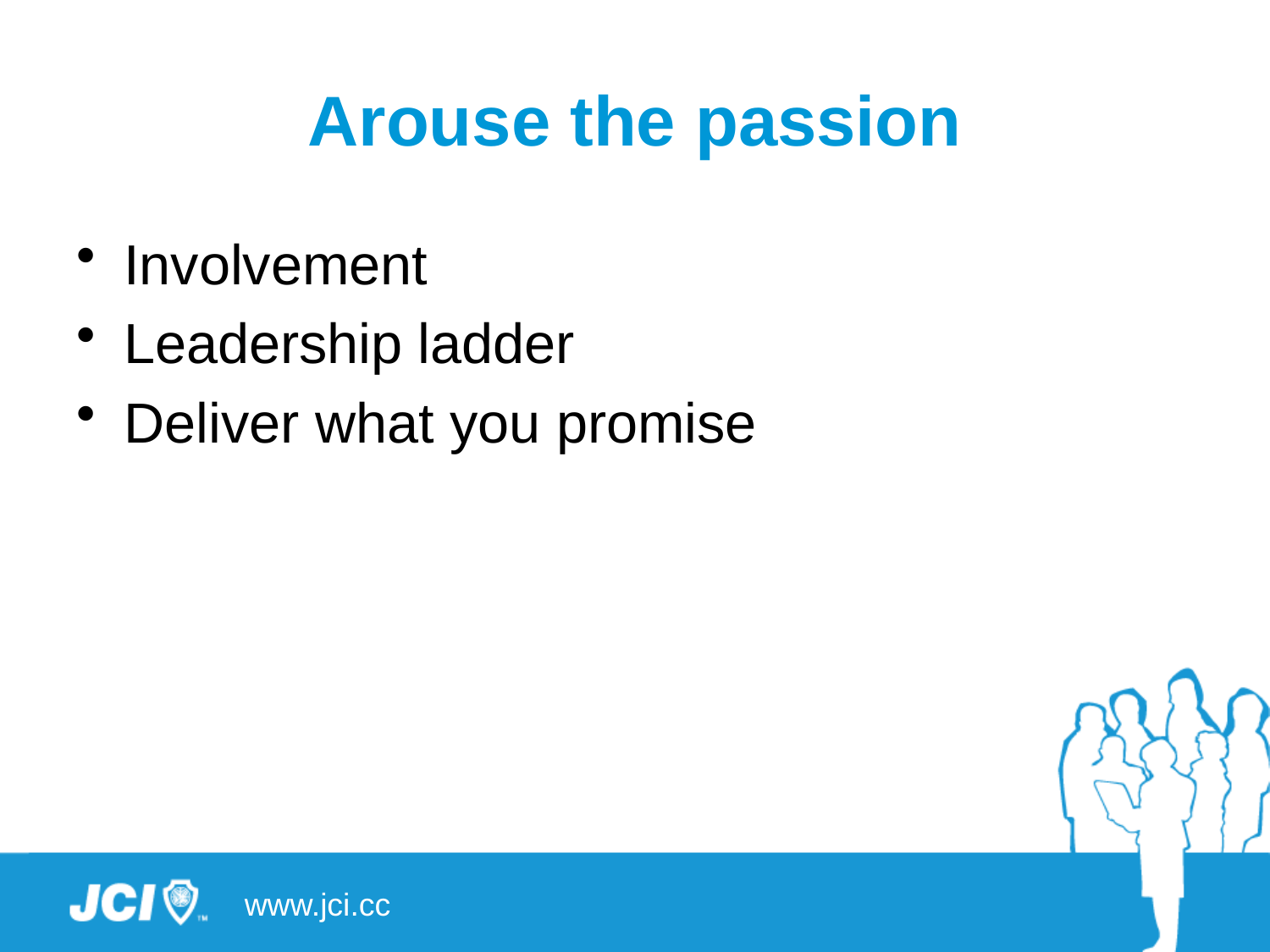

# Arouse the passion
Involvement
Leadership ladder
Deliver what you promise